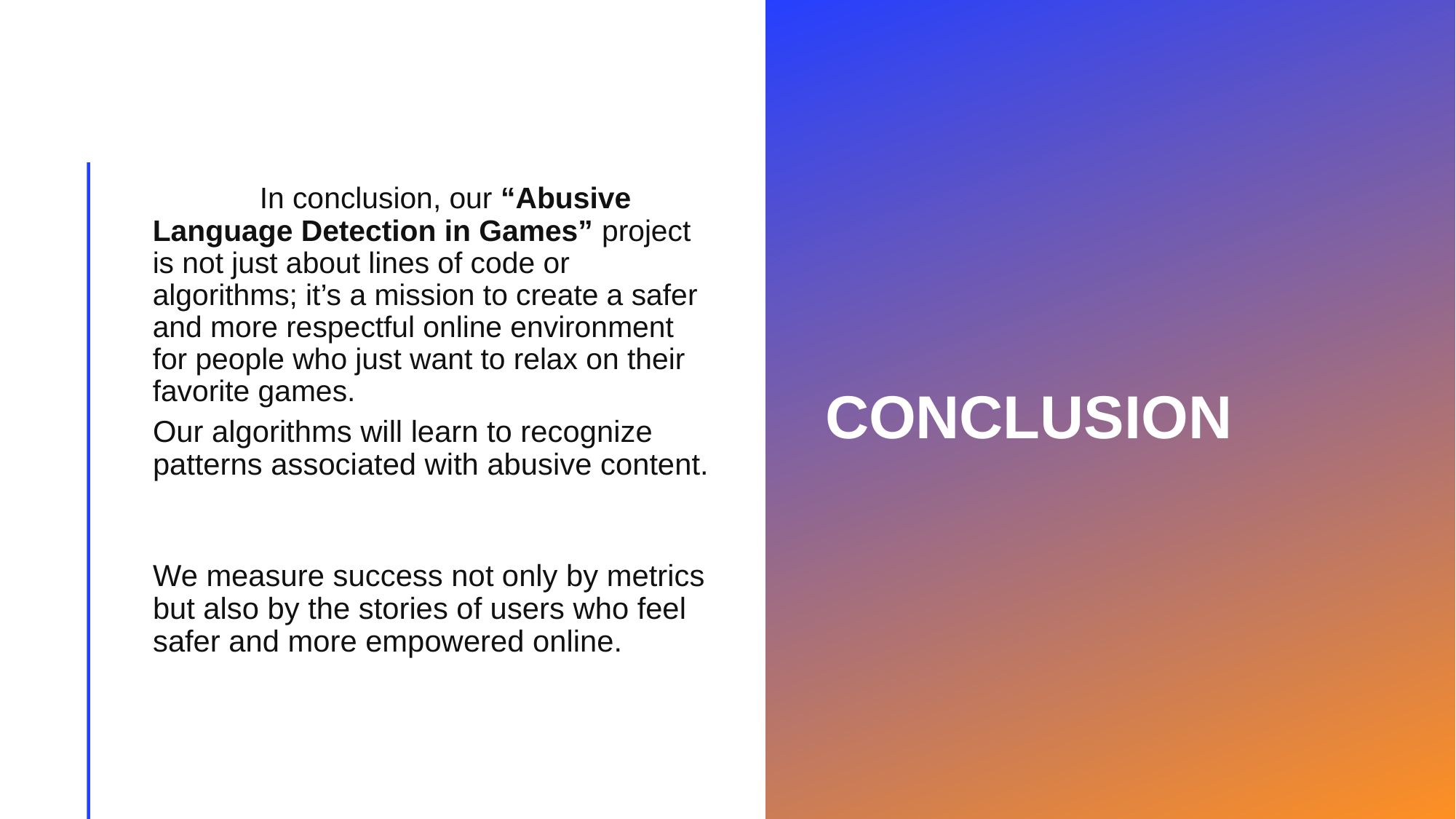

# Conclusion
	In conclusion, our “Abusive Language Detection in Games” project is not just about lines of code or algorithms; it’s a mission to create a safer and more respectful online environment for people who just want to relax on their favorite games.
Our algorithms will learn to recognize patterns associated with abusive content.
We measure success not only by metrics but also by the stories of users who feel safer and more empowered online.